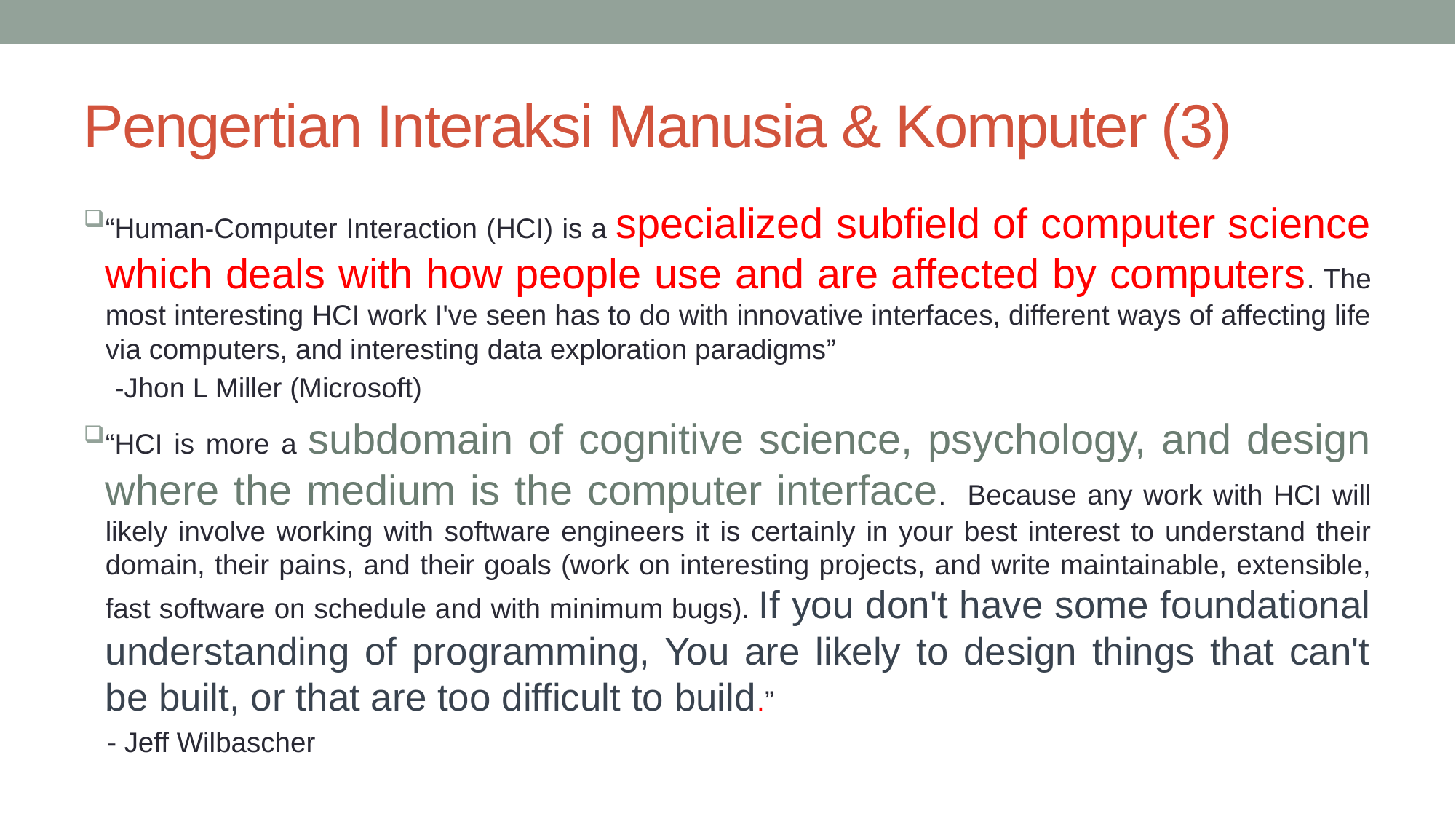

# Pengertian Interaksi Manusia & Komputer (3)
“Human-Computer Interaction (HCI) is a specialized subfield of computer science which deals with how people use and are affected by computers. The most interesting HCI work I've seen has to do with innovative interfaces, different ways of affecting life via computers, and interesting data exploration paradigms”
    -Jhon L Miller (Microsoft)
“HCI is more a subdomain of cognitive science, psychology, and design where the medium is the computer interface.  Because any work with HCI will likely involve working with software engineers it is certainly in your best interest to understand their domain, their pains, and their goals (work on interesting projects, and write maintainable, extensible, fast software on schedule and with minimum bugs). If you don't have some foundational understanding of programming, You are likely to design things that can't be built, or that are too difficult to build.”
   - Jeff Wilbascher